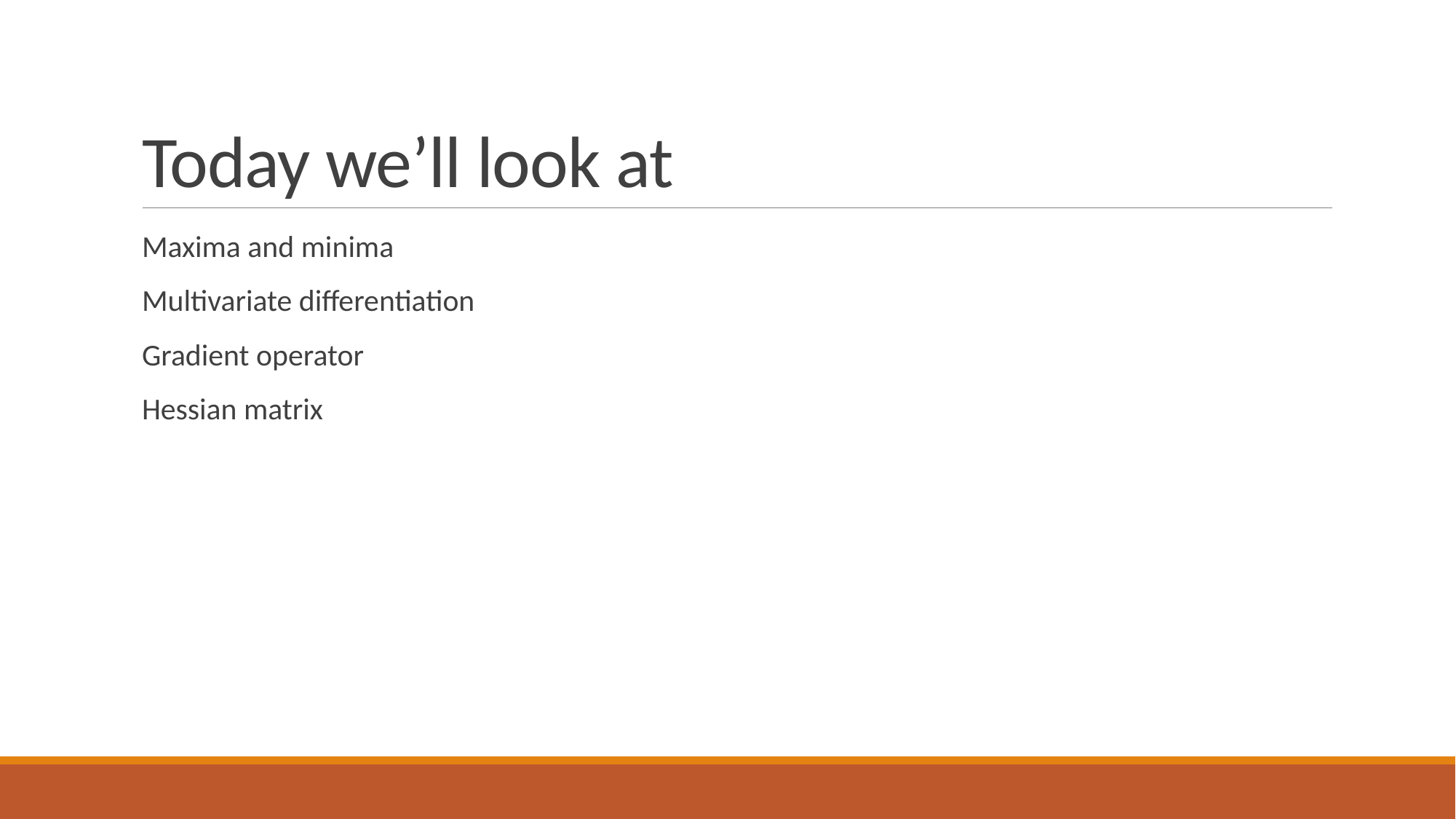

# Today we’ll look at
Maxima and minima
Multivariate differentiation
Gradient operator
Hessian matrix